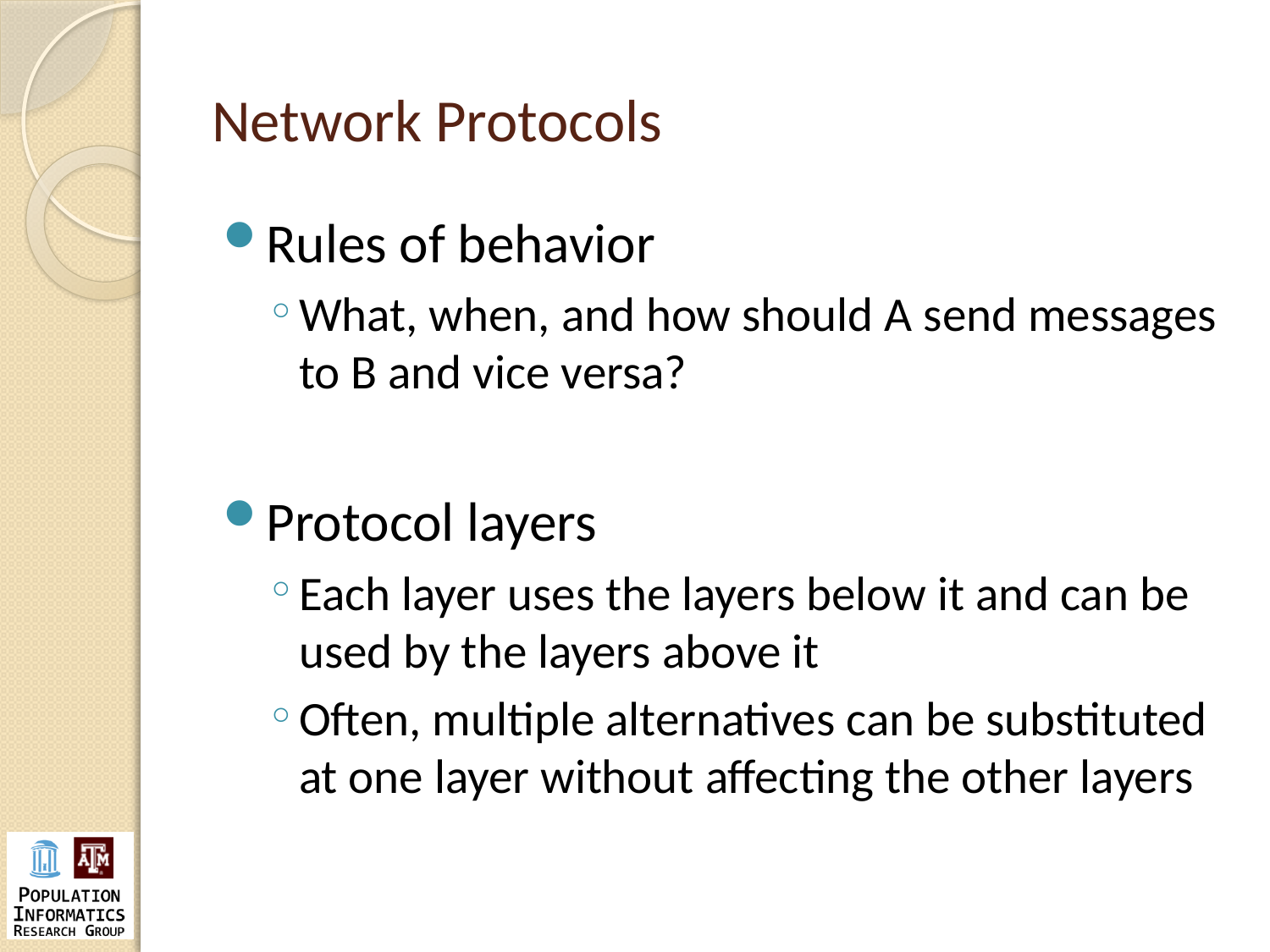

# Network Protocols
Rules of behavior
What, when, and how should A send messages to B and vice versa?

Protocol layers
Each layer uses the layers below it and can be used by the layers above it
Often, multiple alternatives can be substituted at one layer without affecting the other layers